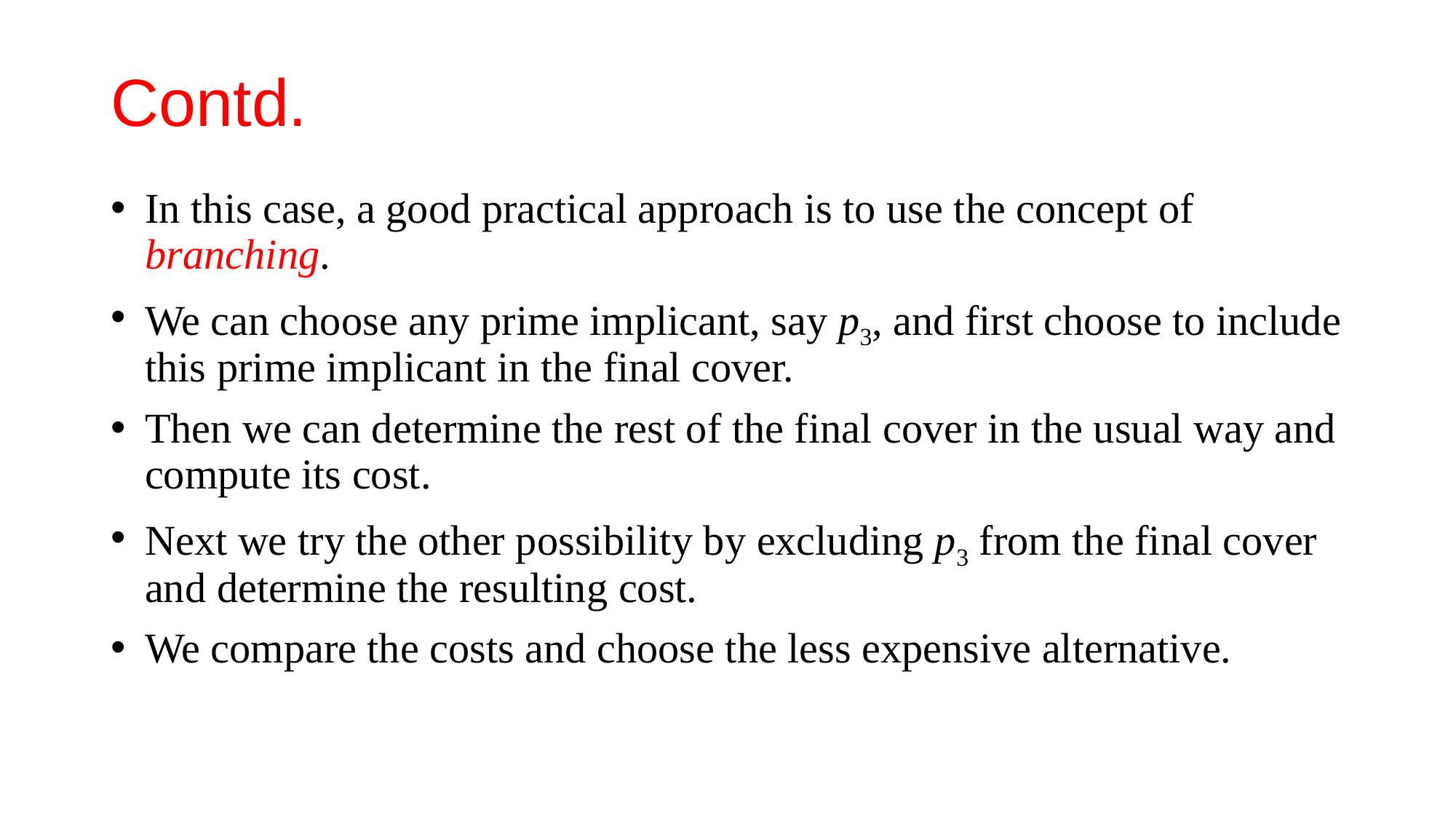

# Contd.
In this case, a good practical approach is to use the concept of branching.
We can choose any prime implicant, say p3, and first choose to include this prime implicant in the final cover.
Then we can determine the rest of the final cover in the usual way and compute its cost.
Next we try the other possibility by excluding p3 from the final cover and determine the resulting cost.
We compare the costs and choose the less expensive alternative.